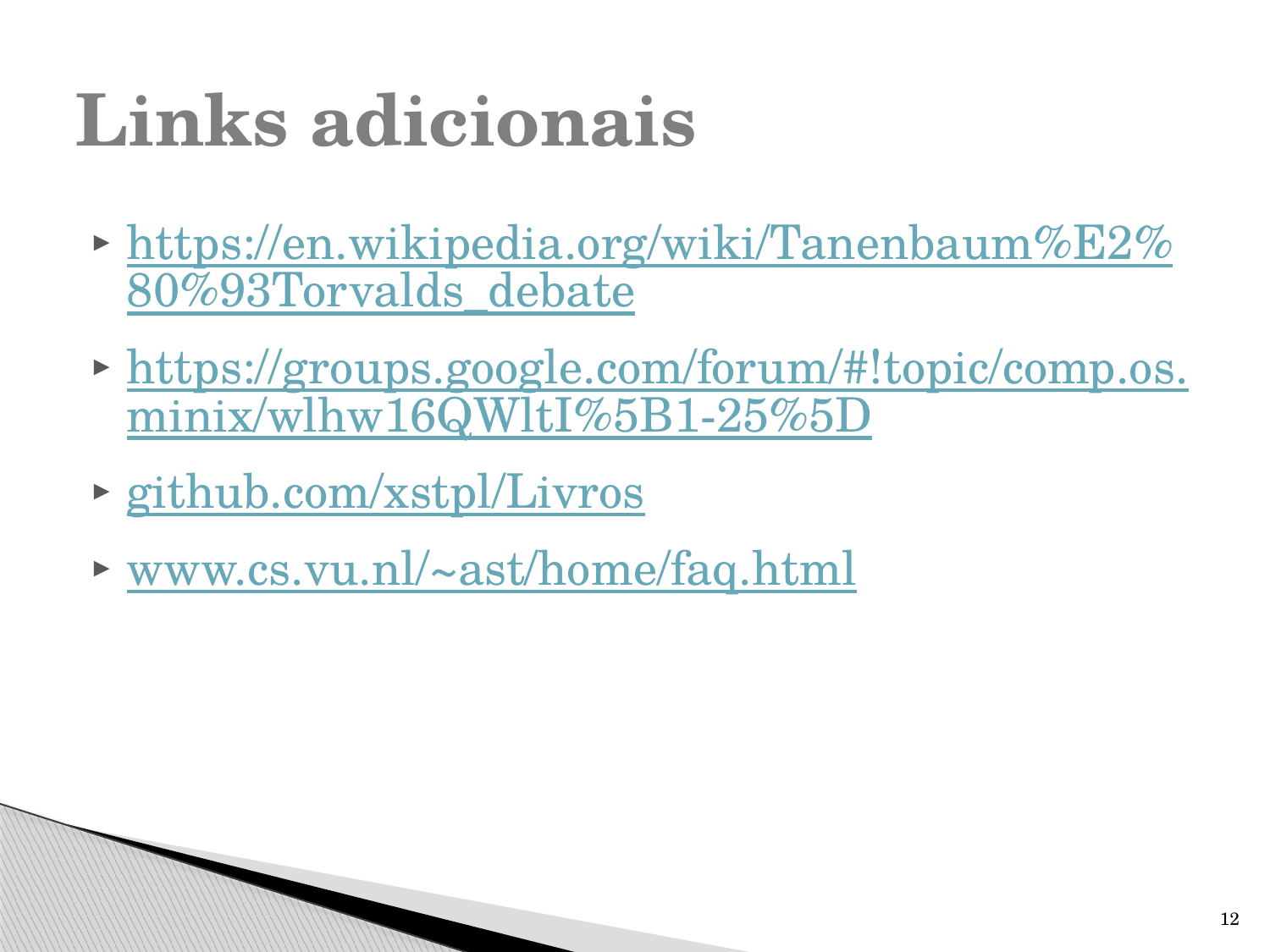

# Links adicionais
https://en.wikipedia.org/wiki/Tanenbaum%E2%80%93Torvalds_debate
https://groups.google.com/forum/#!topic/comp.os.minix/wlhw16QWltI%5B1-25%5D
github.com/xstpl/Livros
www.cs.vu.nl/~ast/home/faq.html
12